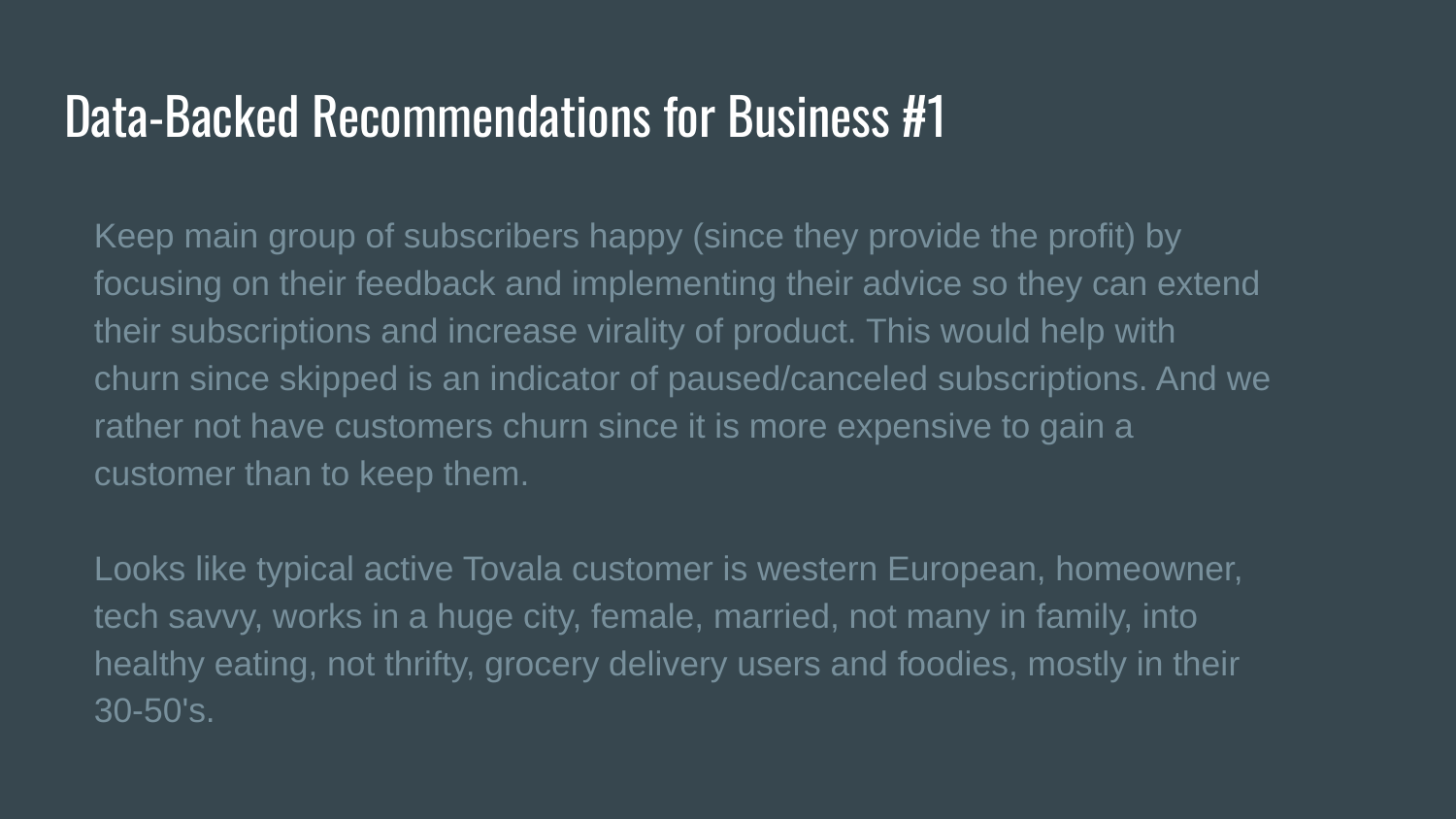

# Data-Backed Recommendations for Business #1
Keep main group of subscribers happy (since they provide the profit) by focusing on their feedback and implementing their advice so they can extend their subscriptions and increase virality of product. This would help with churn since skipped is an indicator of paused/canceled subscriptions. And we rather not have customers churn since it is more expensive to gain a customer than to keep them.

Looks like typical active Tovala customer is western European, homeowner, tech savvy, works in a huge city, female, married, not many in family, into healthy eating, not thrifty, grocery delivery users and foodies, mostly in their 30-50's.